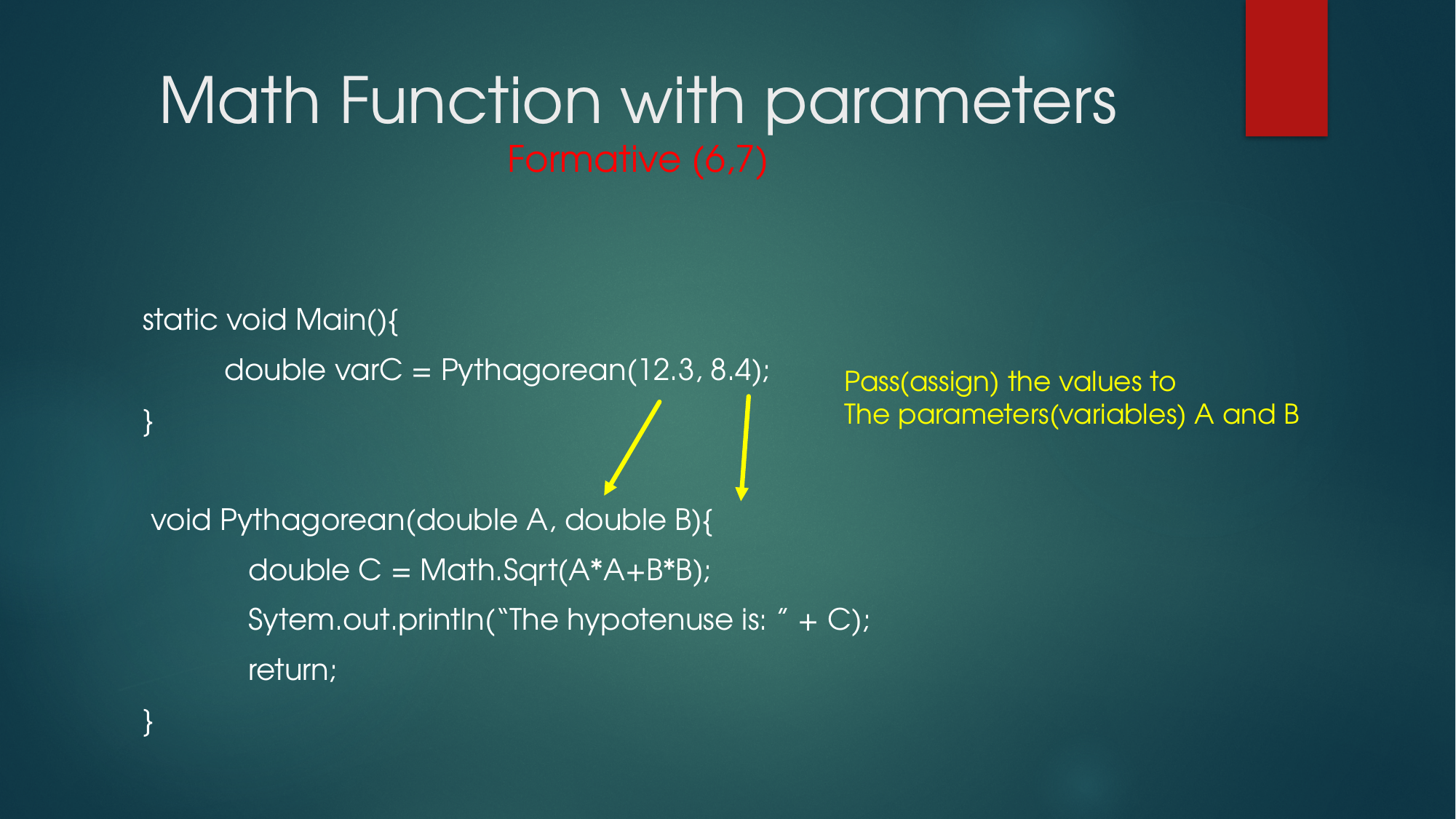

# Math Function with parameters Formative (6,7)

static void Main(){
          double varC = Pythagorean(12.3, 8.4);
}

 void Pythagorean(double A, double B){
		double C = Math.Sqrt(A*A+B*B);
		Sytem.out.println(“The hypotenuse is: ” + C);
		return;
}

Pass(assign) the values to
The parameters(variables) A and B